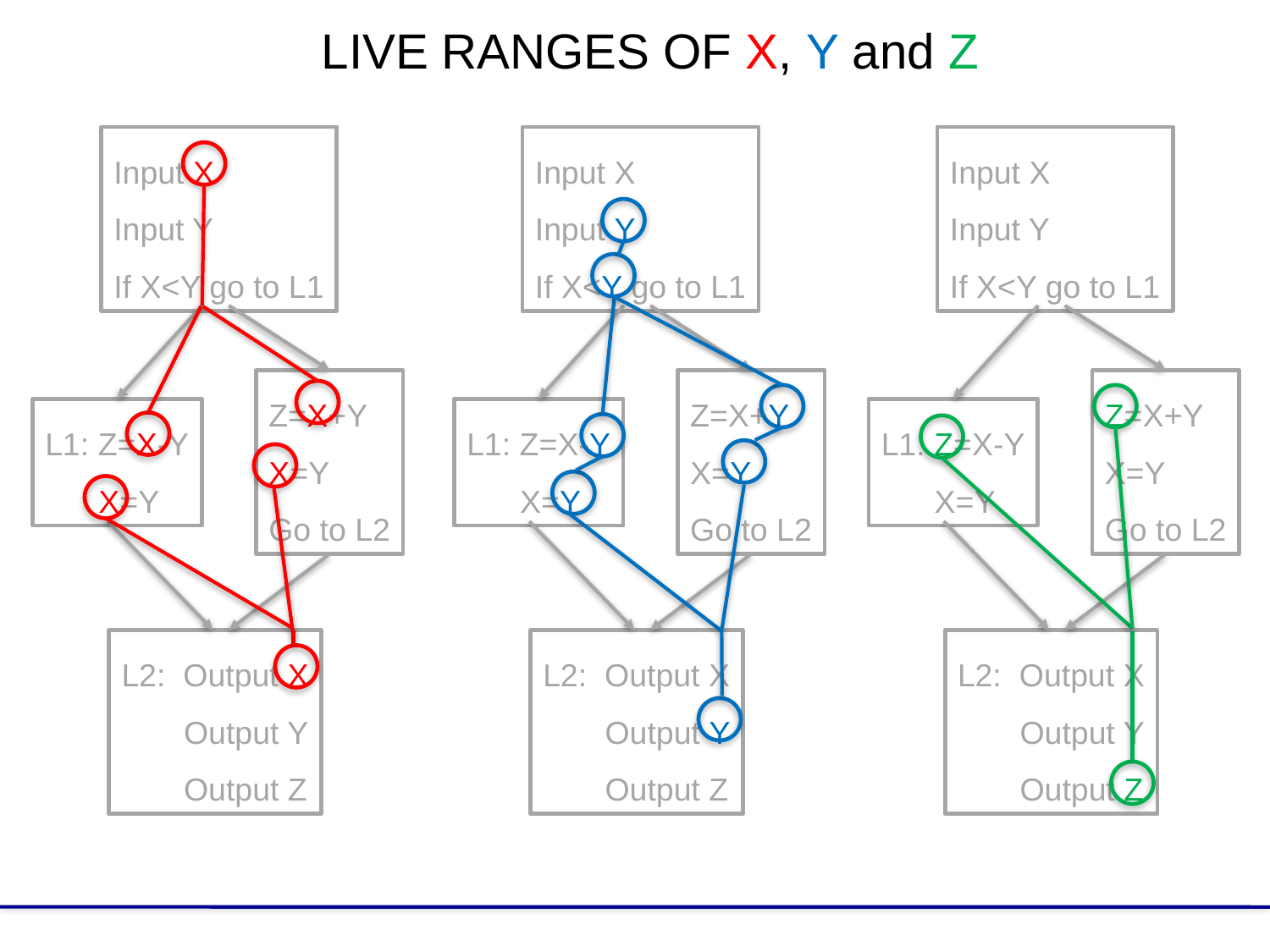

LIVE RANGES OF X, Y and Z
Input X
Input Y
If X<Y go to L1
Z=X+Y
X=Y
Go to L2
L1: Z=X-Y
      X=Y
L2:  Output X
       Output Y
       Output Z
Input X
Input Y
If X<Y go to L1
Z=X+Y
X=Y
Go to L2
L1: Z=X-Y
      X=Y
L2:  Output X
       Output Y
       Output Z
Input X
Input Y
If X<Y go to L1
Z=X+Y
X=Y
Go to L2
L1: Z=X-Y
      X=Y
L2:  Output X
       Output Y
       Output Z